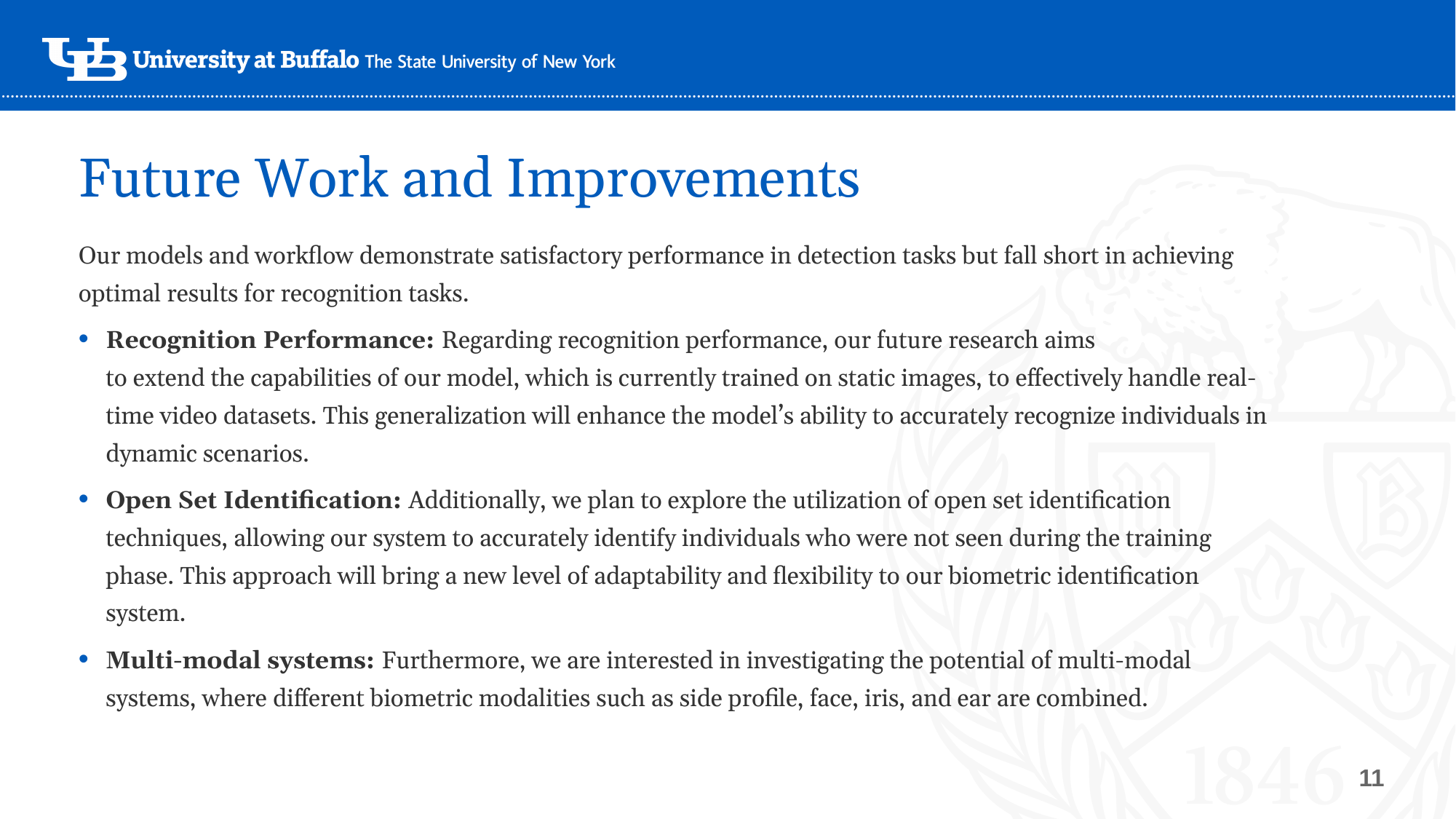

# Future Work and Improvements
Our models and workflow demonstrate satisfactory performance in detection tasks but fall short in achieving optimal results for recognition tasks.
Recognition Performance: Regarding recognition performance, our future research aims
to extend the capabilities of our model, which is currently trained on static images, to effectively handle real-time video datasets. This generalization will enhance the model’s ability to accurately recognize individuals in dynamic scenarios.
Open Set Identification: Additionally, we plan to explore the utilization of open set identification techniques, allowing our system to accurately identify individuals who were not seen during the training phase. This approach will bring a new level of adaptability and flexibility to our biometric identification system.
Multi-modal systems: Furthermore, we are interested in investigating the potential of multi-modal systems, where different biometric modalities such as side profile, face, iris, and ear are combined.
11